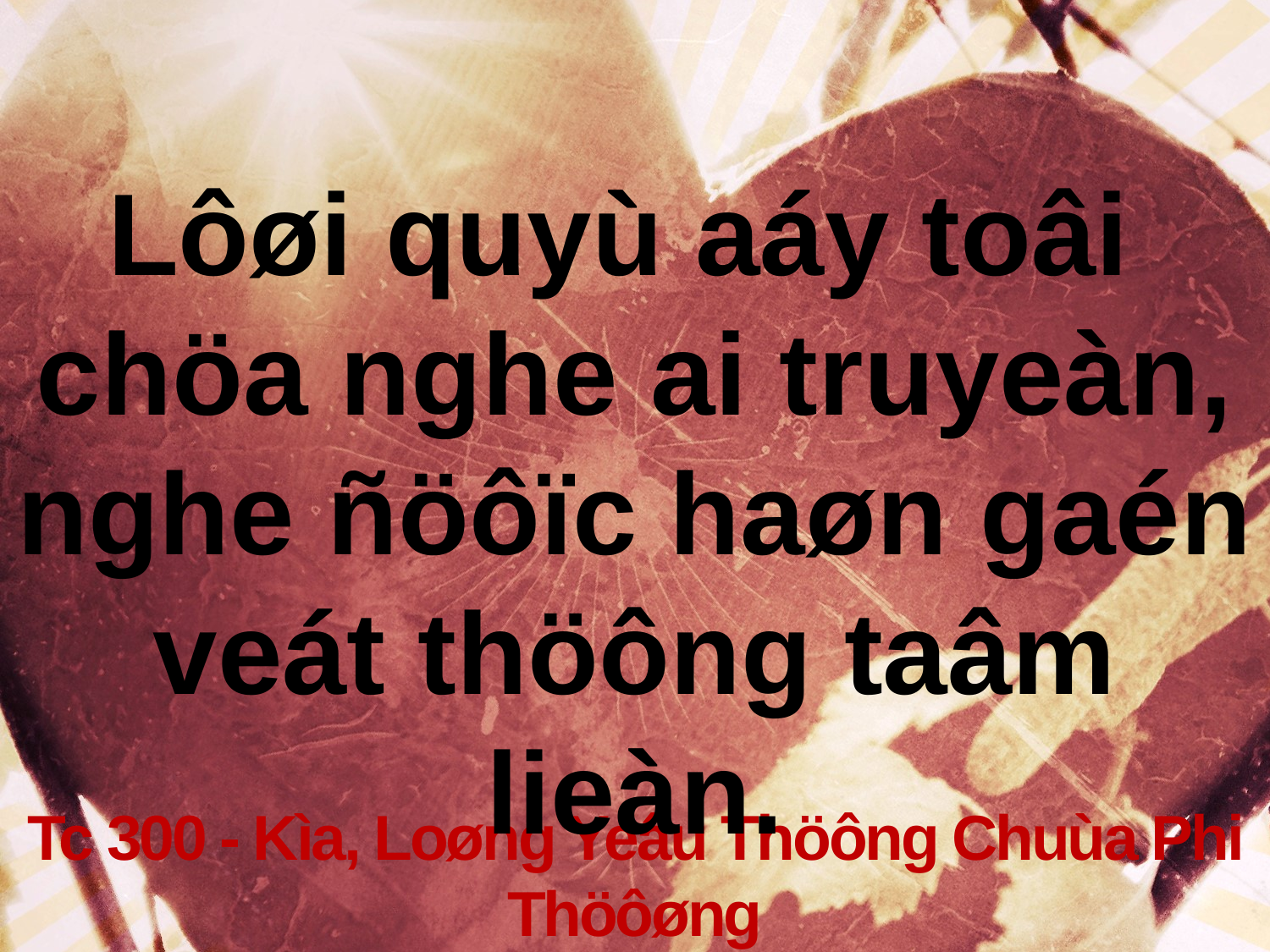

Lôøi quyù aáy toâi
chöa nghe ai truyeàn, nghe ñöôïc haøn gaén
veát thöông taâm lieàn.
Tc 300 - Kìa, Loøng Yeâu Thöông Chuùa Phi Thöôøng